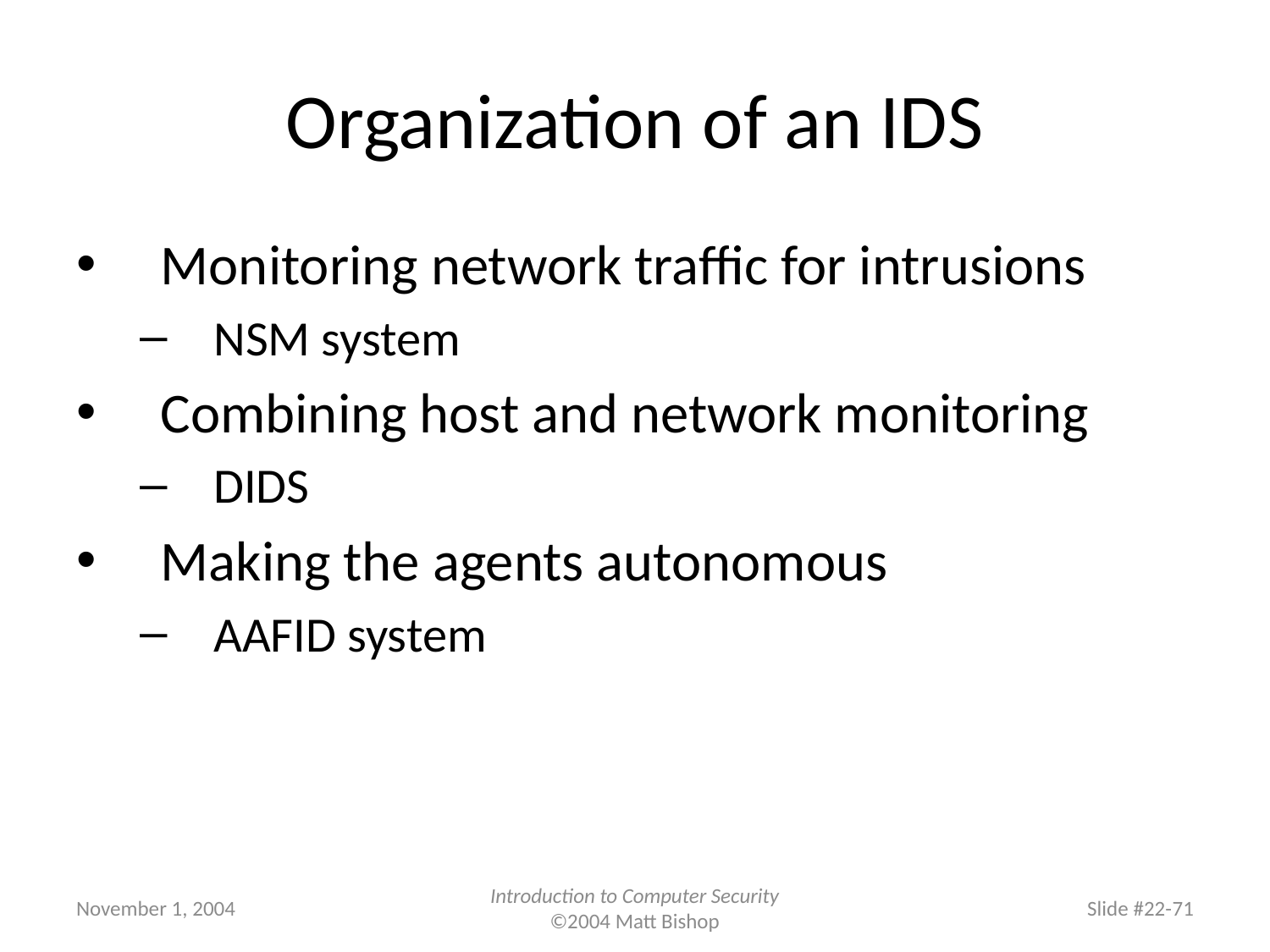

# Organization of an IDS
Monitoring network traffic for intrusions
NSM system
Combining host and network monitoring
DIDS
Making the agents autonomous
AAFID system
November 1, 2004
Introduction to Computer Security
©2004 Matt Bishop
Slide #22-71